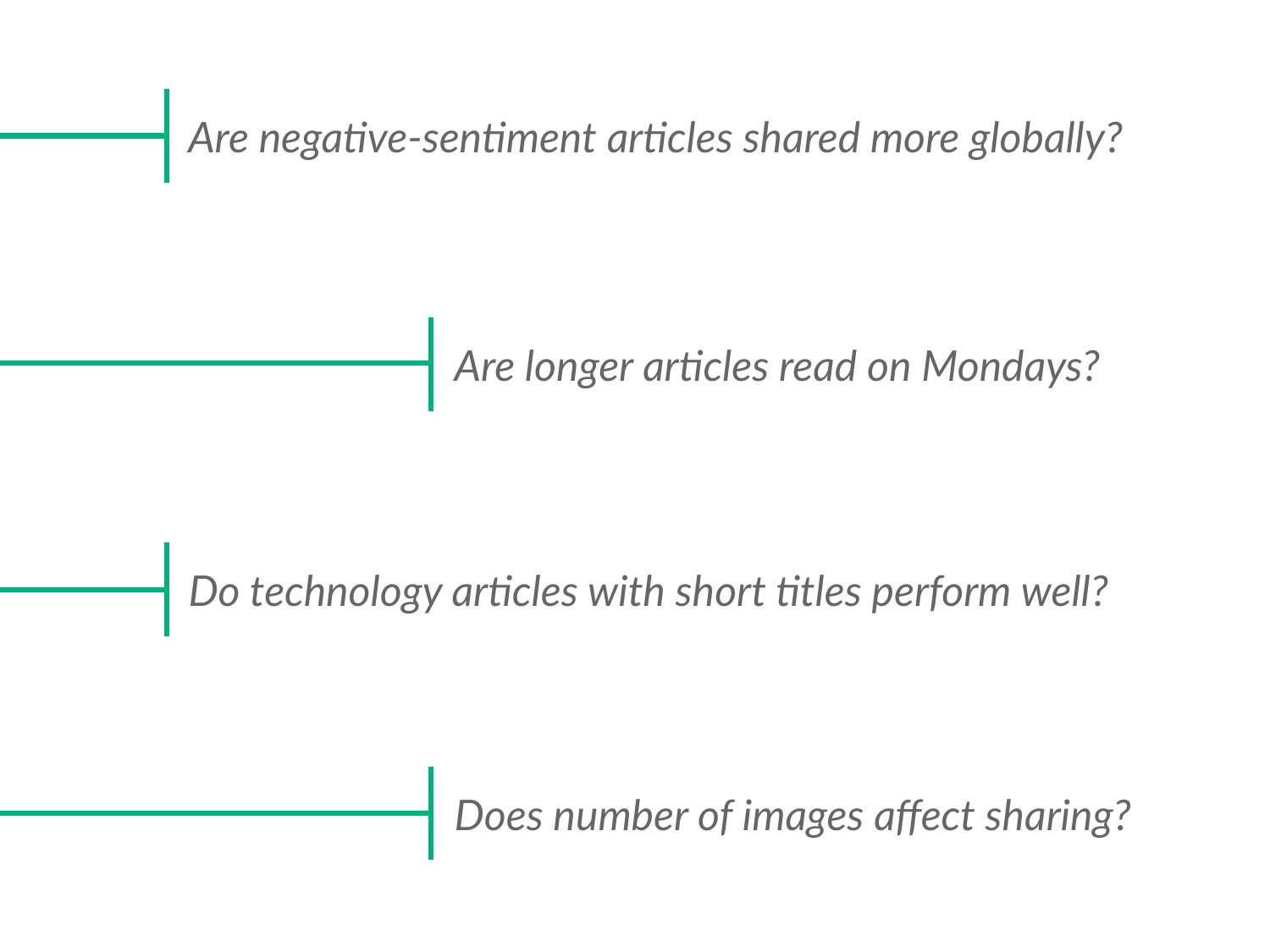

Are negative-sentiment articles shared more globally?
Are longer articles read on Mondays?
Do technology articles with short titles perform well?
Does number of images affect sharing?